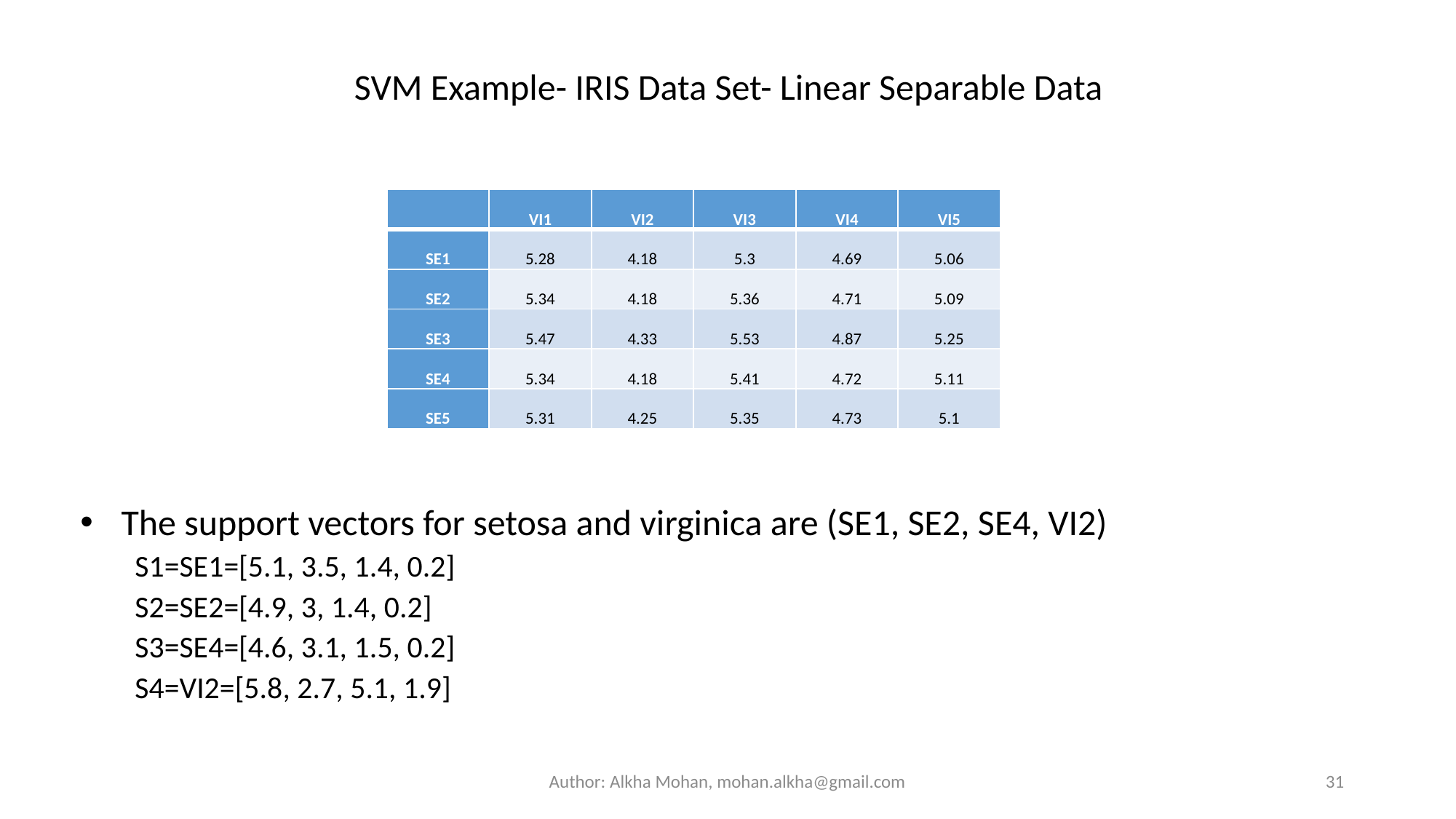

SVM Example- IRIS Data Set- Linear Separable Data

The support vectors for setosa and virginica are (SE1, SE2, SE4, VI2)
S1=SE1=[5.1, 3.5, 1.4, 0.2]
S2=SE2=[4.9, 3, 1.4, 0.2]
S3=SE4=[4.6, 3.1, 1.5, 0.2]
S4=VI2=[5.8, 2.7, 5.1, 1.9]

|  | VI1 | VI2 | VI3 | VI4 | VI5 |
| --- | --- | --- | --- | --- | --- |
| SE1 | 5.28 | 4.18 | 5.3 | 4.69 | 5.06 |
| SE2 | 5.34 | 4.18 | 5.36 | 4.71 | 5.09 |
| SE3 | 5.47 | 4.33 | 5.53 | 4.87 | 5.25 |
| SE4 | 5.34 | 4.18 | 5.41 | 4.72 | 5.11 |
| SE5 | 5.31 | 4.25 | 5.35 | 4.73 | 5.1 |
Author: Alkha Mohan, mohan.alkha@gmail.com
31